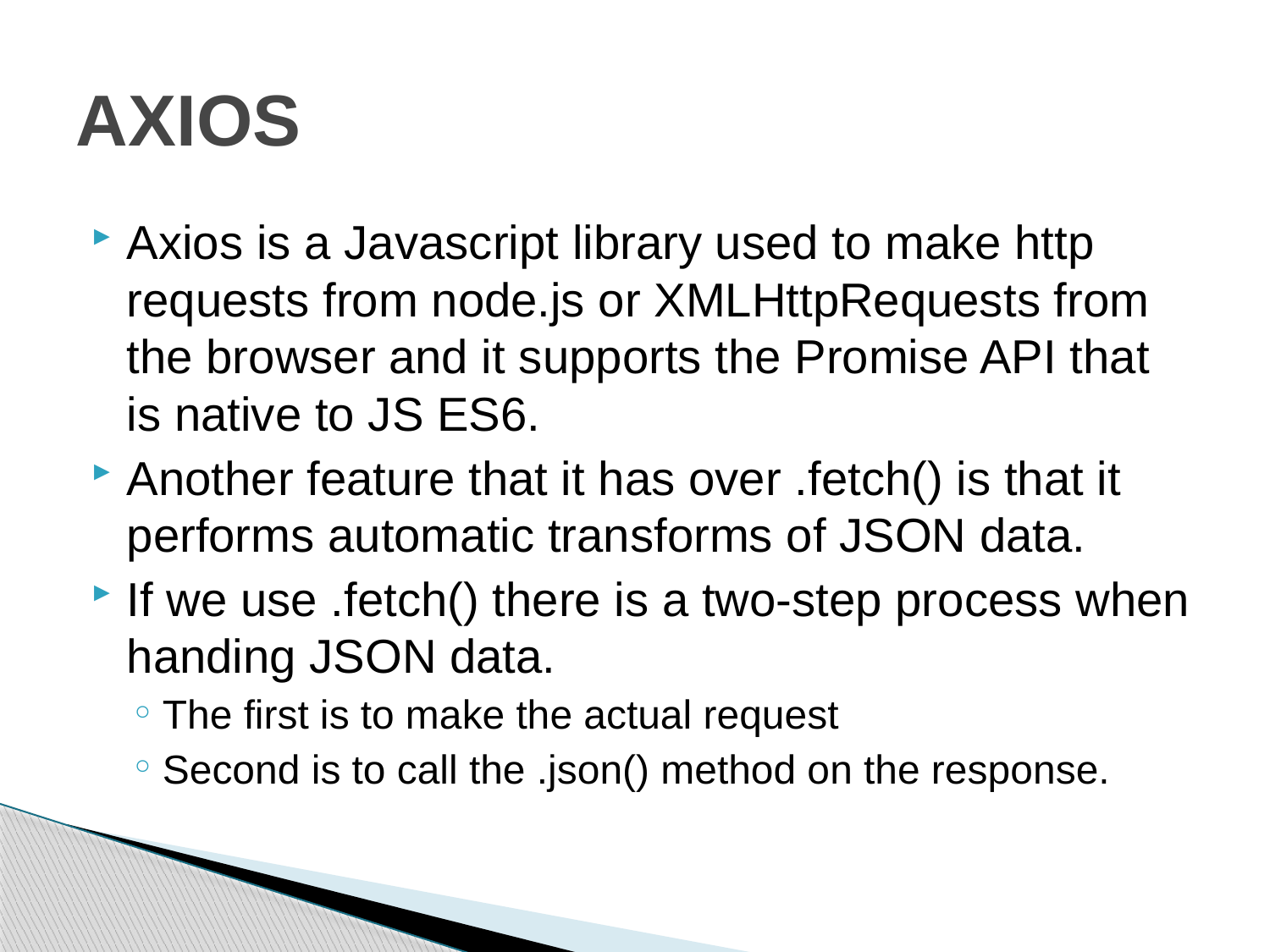

# AXIOS
Axios is a Javascript library used to make http requests from node.js or XMLHttpRequests from the browser and it supports the Promise API that is native to JS ES6.
Another feature that it has over .fetch() is that it performs automatic transforms of JSON data.
If we use .fetch() there is a two-step process when handing JSON data.
The first is to make the actual request
Second is to call the .json() method on the response.